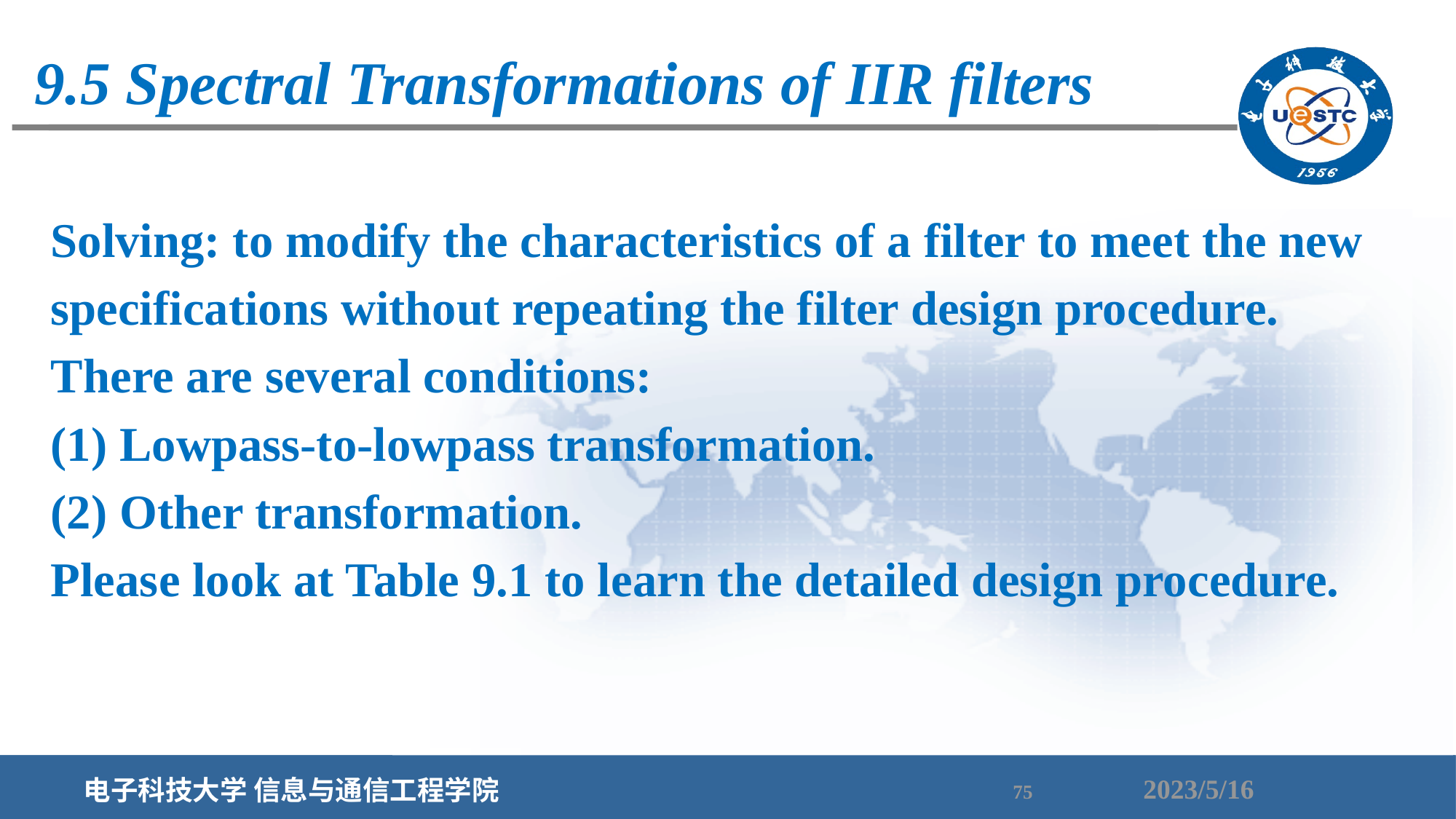

9.5 Spectral Transformations of IIR filters
Solving: to modify the characteristics of a filter to meet the new
specifications without repeating the filter design procedure.
There are several conditions:
(1) Lowpass-to-lowpass transformation.
(2) Other transformation.
Please look at Table 9.1 to learn the detailed design procedure.